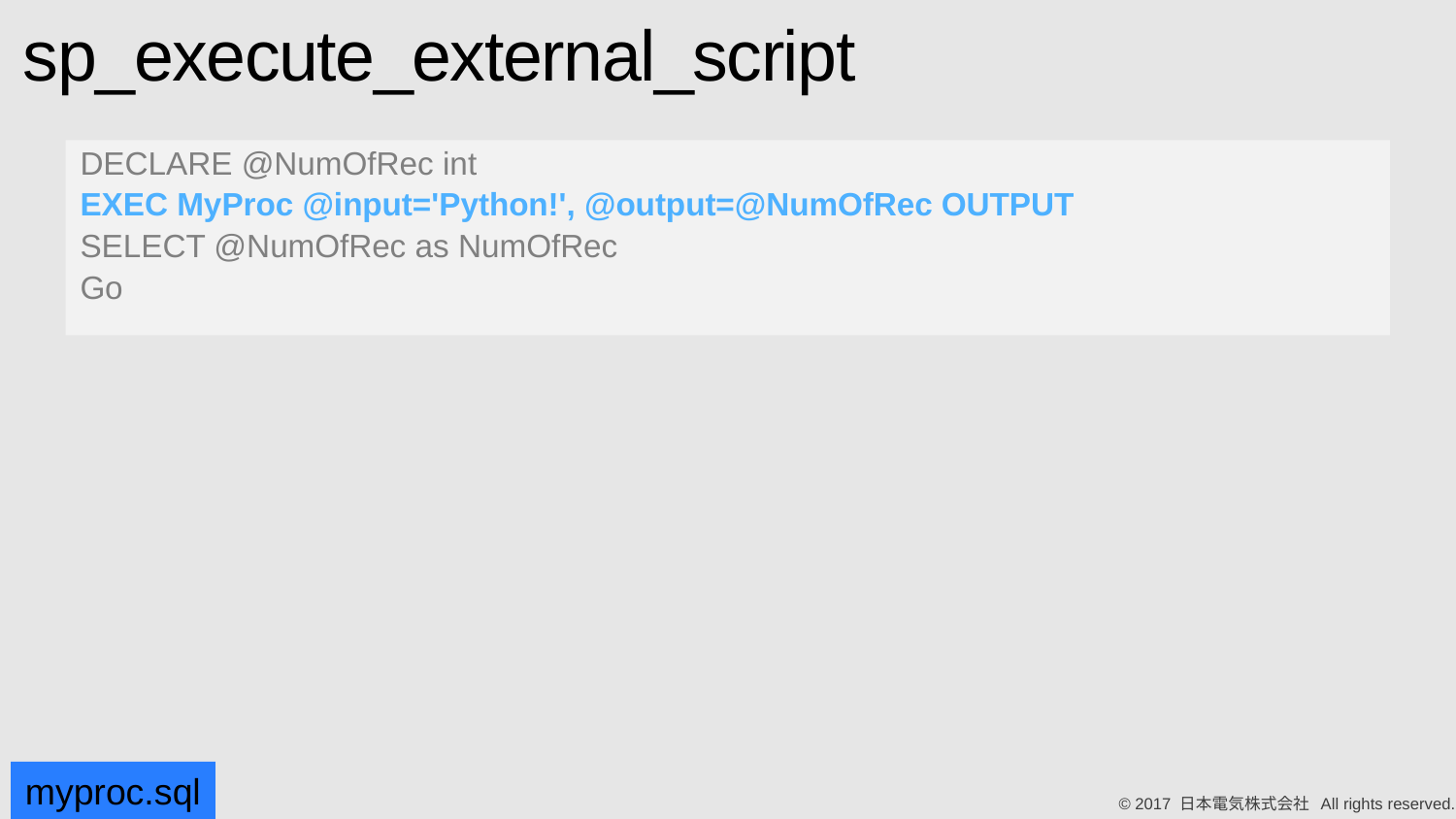

sp_execute_external_script
DECLARE @NumOfRec int
EXEC MyProc @input='Python!', @output=@NumOfRec OUTPUT
SELECT @NumOfRec as NumOfRec
Go
myproc.sql